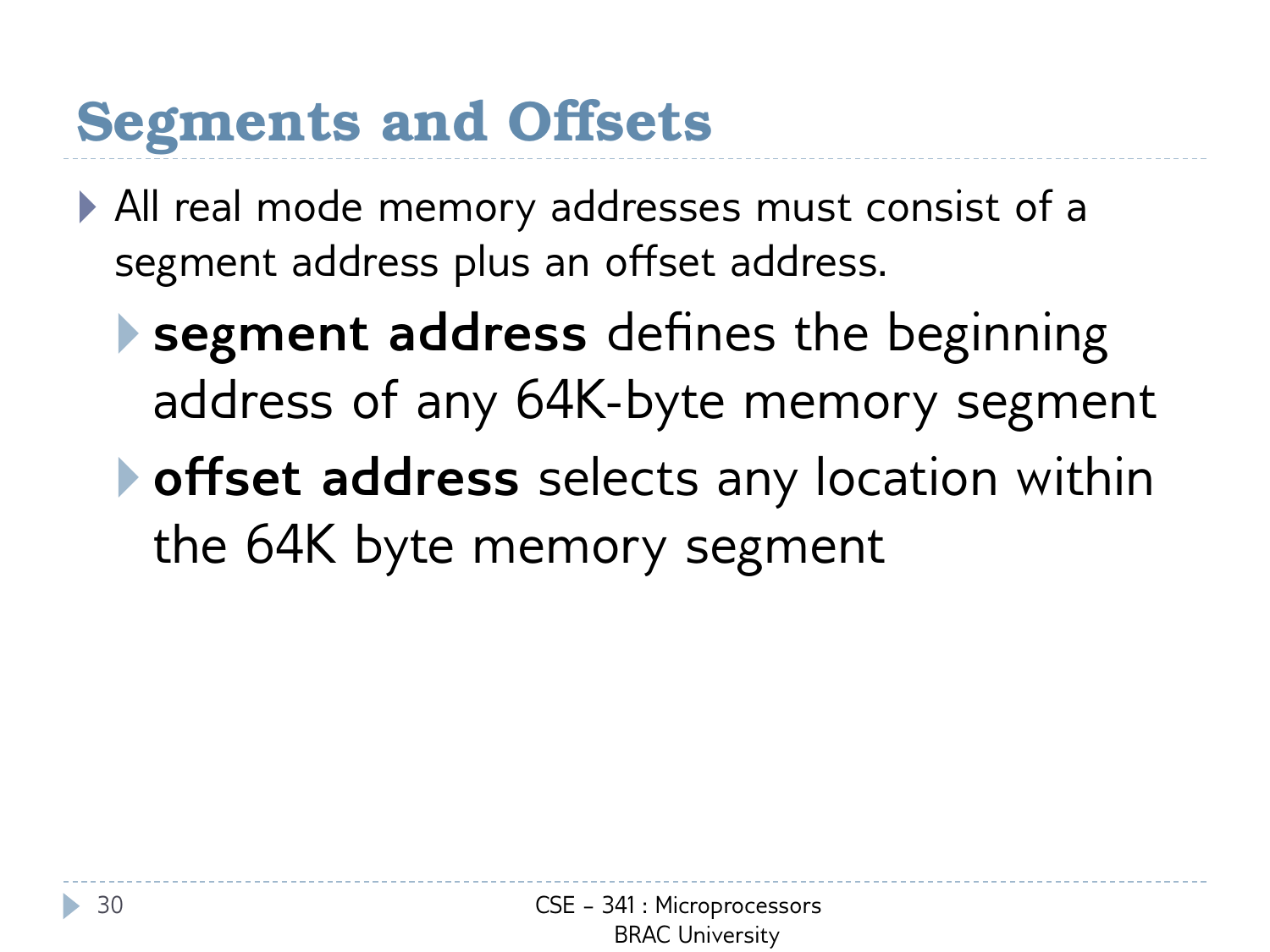

# Segments and Offsets
All real mode memory addresses must consist of a segment address plus an offset address.
segment address defines the beginning address of any 64K-byte memory segment
offset address selects any location within the 64K byte memory segment

CSE – 341 : Microprocessors
    BRAC University
30